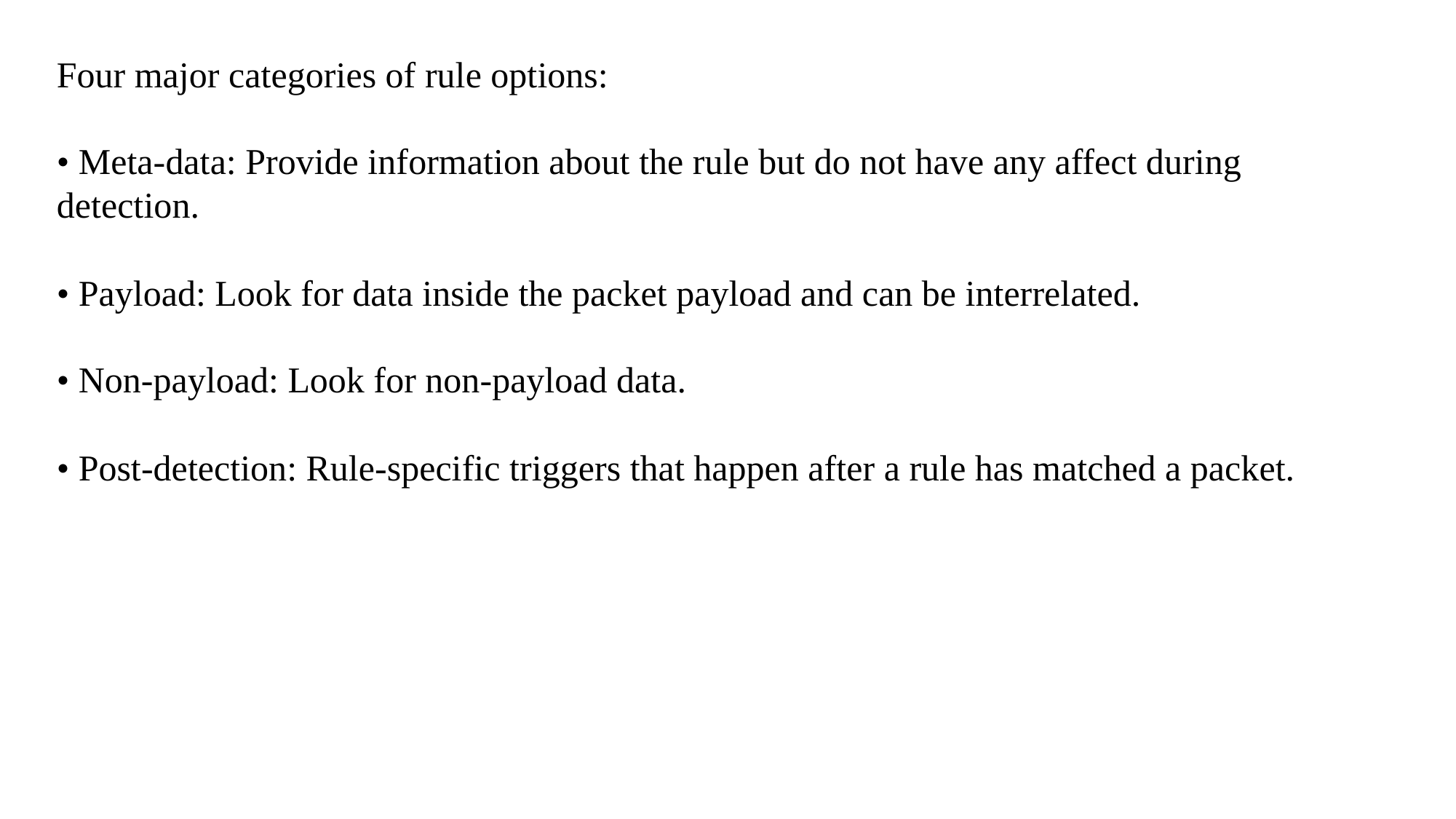

Four major categories of rule options:

• Meta-data: Provide information about the rule but do not have any affect during detection.

• Payload: Look for data inside the packet payload and can be interrelated.

• Non-payload: Look for non-payload data.

• Post-detection: Rule-specific triggers that happen after a rule has matched a packet.